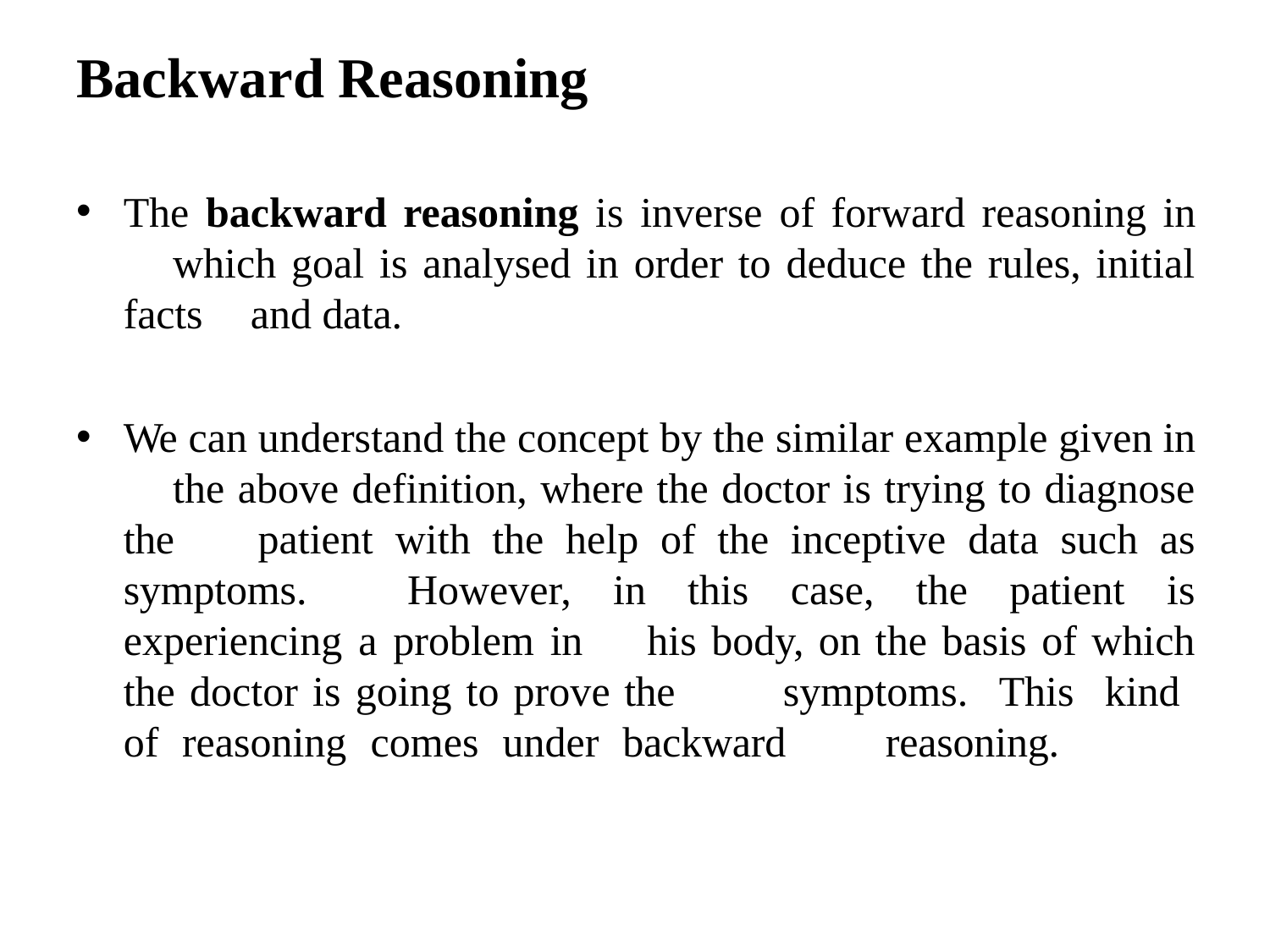

# Backward Reasoning
The backward reasoning is inverse of forward reasoning in 	which goal is analysed in order to deduce the rules, initial facts 	and data.

We can understand the concept by the similar example given in 	the above definition, where the doctor is trying to diagnose the 	patient with the help of the inceptive data such as symptoms. 	However, in this case, the patient is experiencing a problem in 	his body, on the basis of which the doctor is going to prove the 	symptoms.  This  kind  of  reasoning  comes  under  backward 	reasoning.